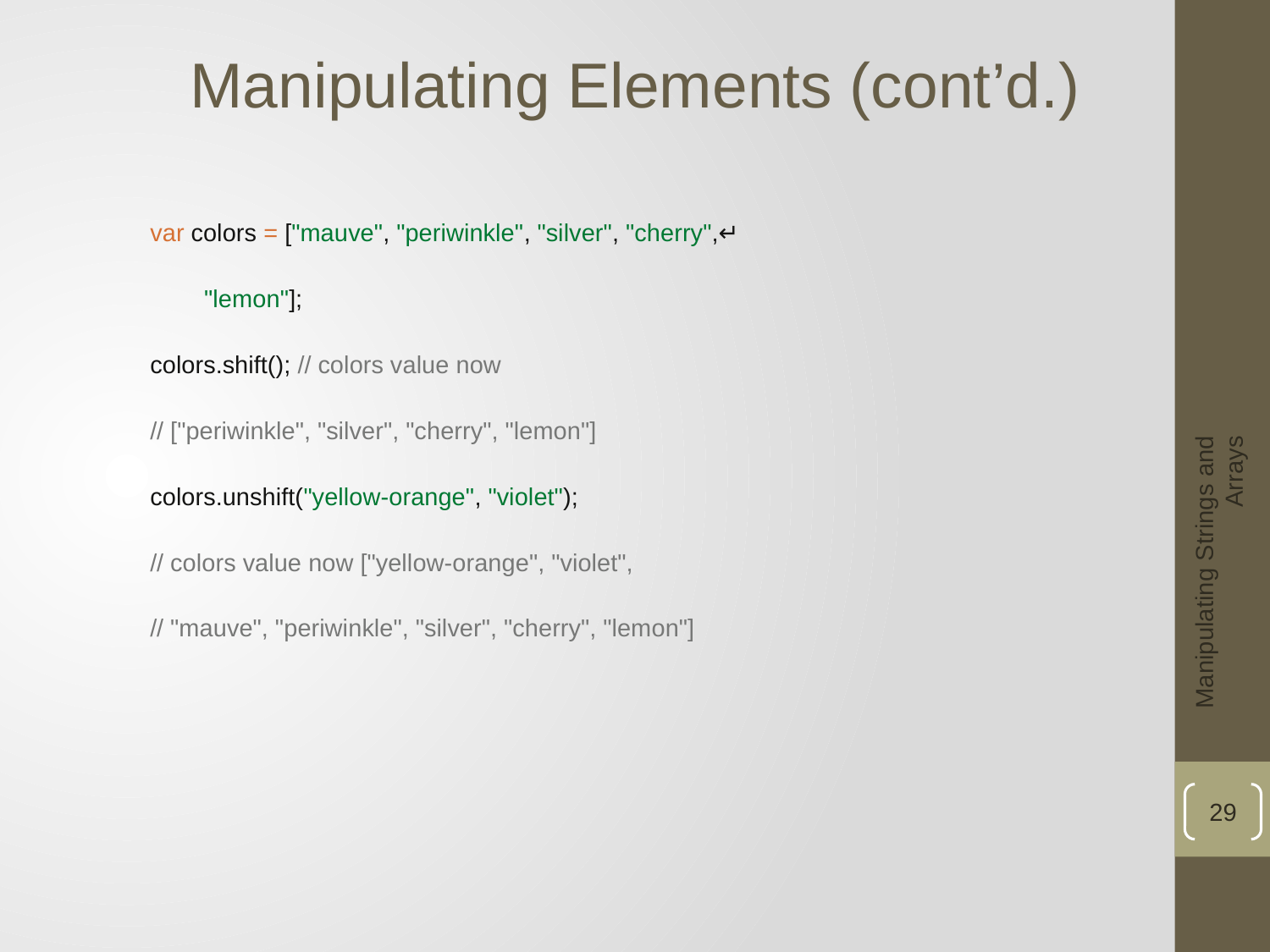

Manipulating Elements (cont’d.)
var colors = ["mauve", "periwinkle", "silver", "cherry",↵
     "lemon"];
colors.shift(); // colors value now
// ["periwinkle", "silver", "cherry", "lemon"]
colors.unshift("yellow-orange", "violet");
// colors value now ["yellow-orange", "violet",
// "mauve", "periwinkle", "silver", "cherry", "lemon"]
Manipulating Strings and Arrays
29